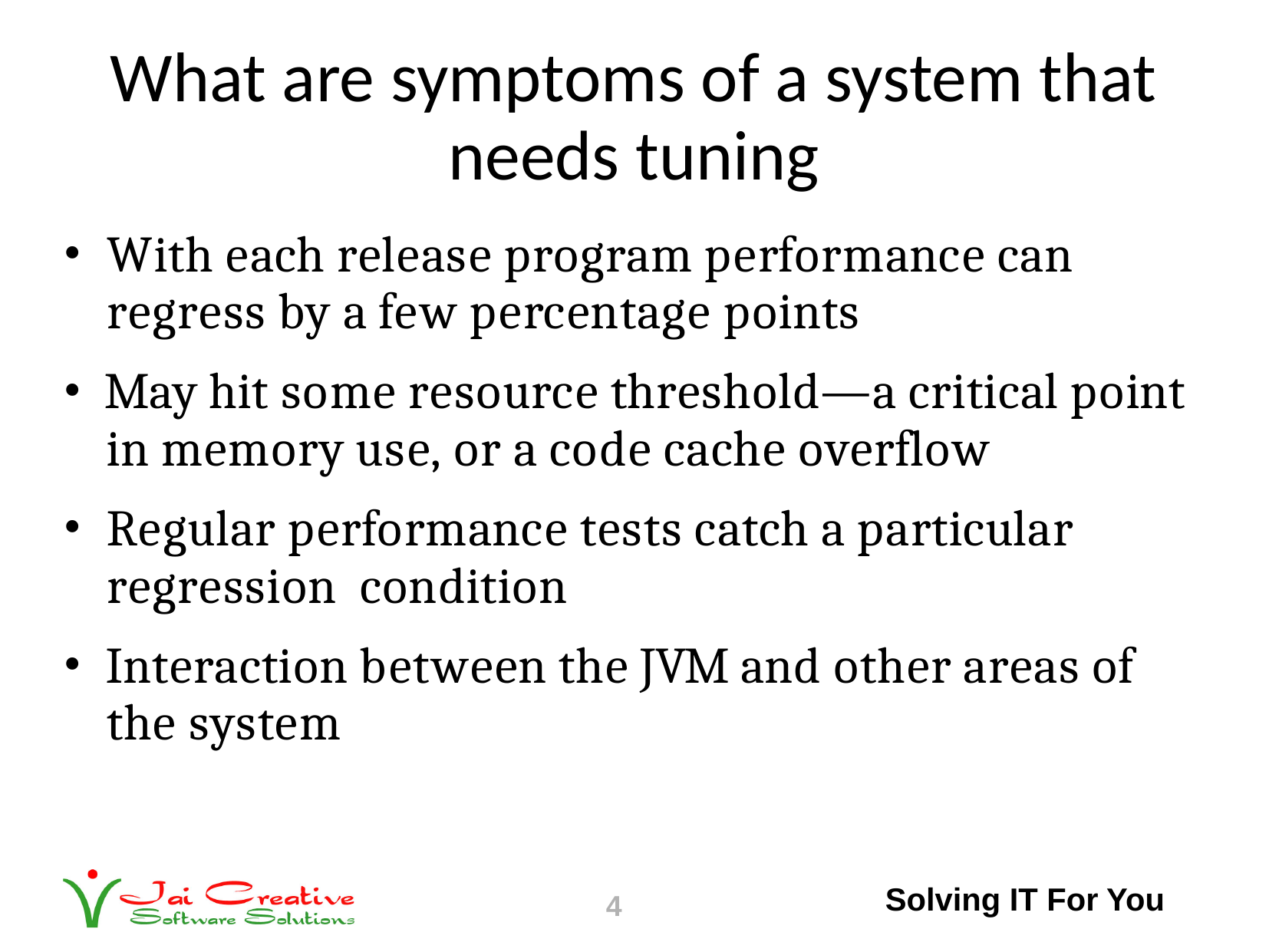

# What are symptoms of a system that needs tuning
With each release program performance can regress by a few percentage points
May hit some resource threshold—a critical point in memory use, or a code cache overflow
Regular performance tests catch a particular regression  condition
Interaction between the JVM and other areas of the system

4